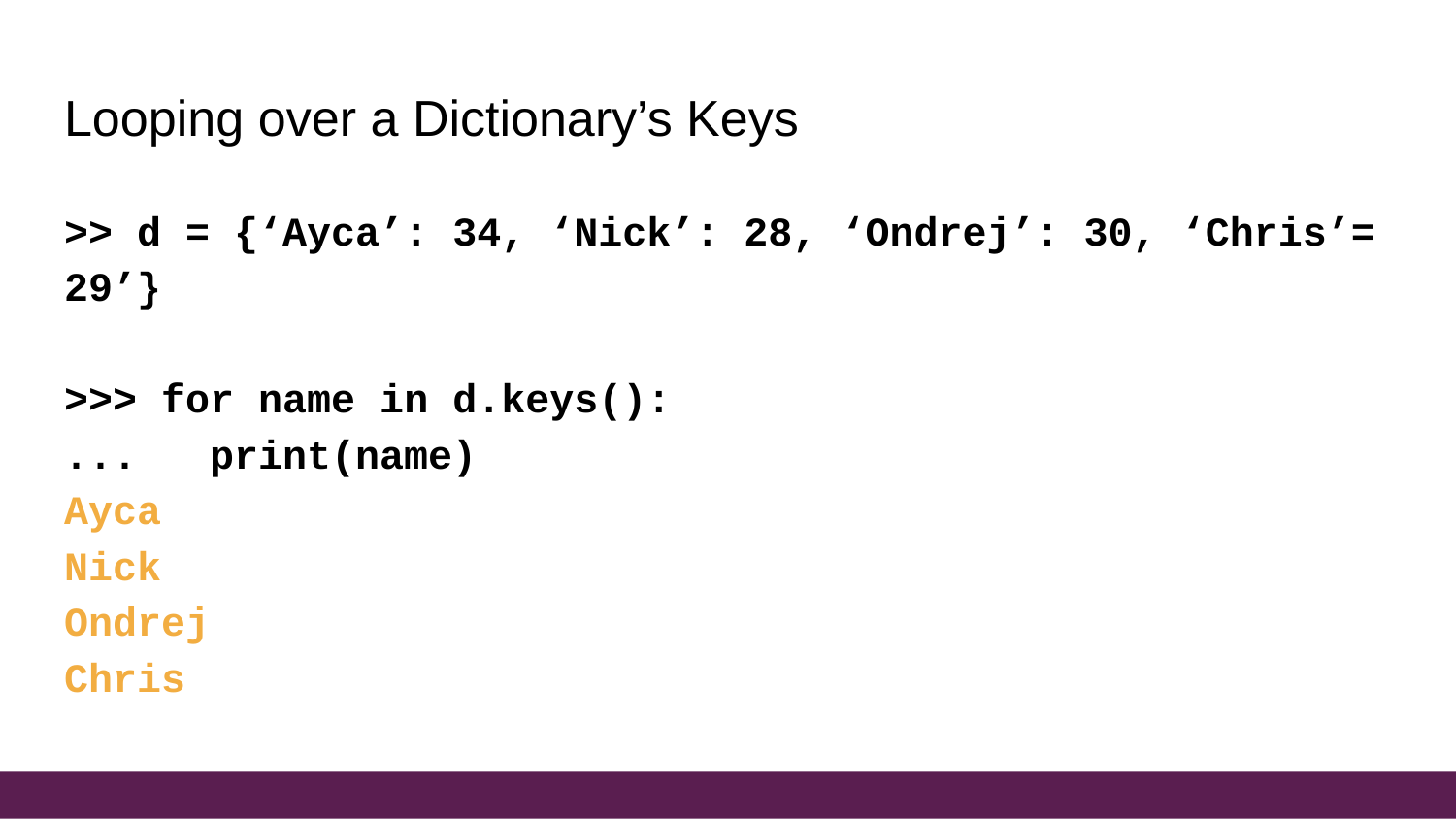

# Looping over a Dictionary’s Keys
>> d = {‘Ayca’: 34, ‘Nick’: 28, ‘Ondrej’: 30, ‘Chris’= 29’}

>>> for name in d.keys():
...	print(name)
Ayca
Nick
Ondrej
Chris